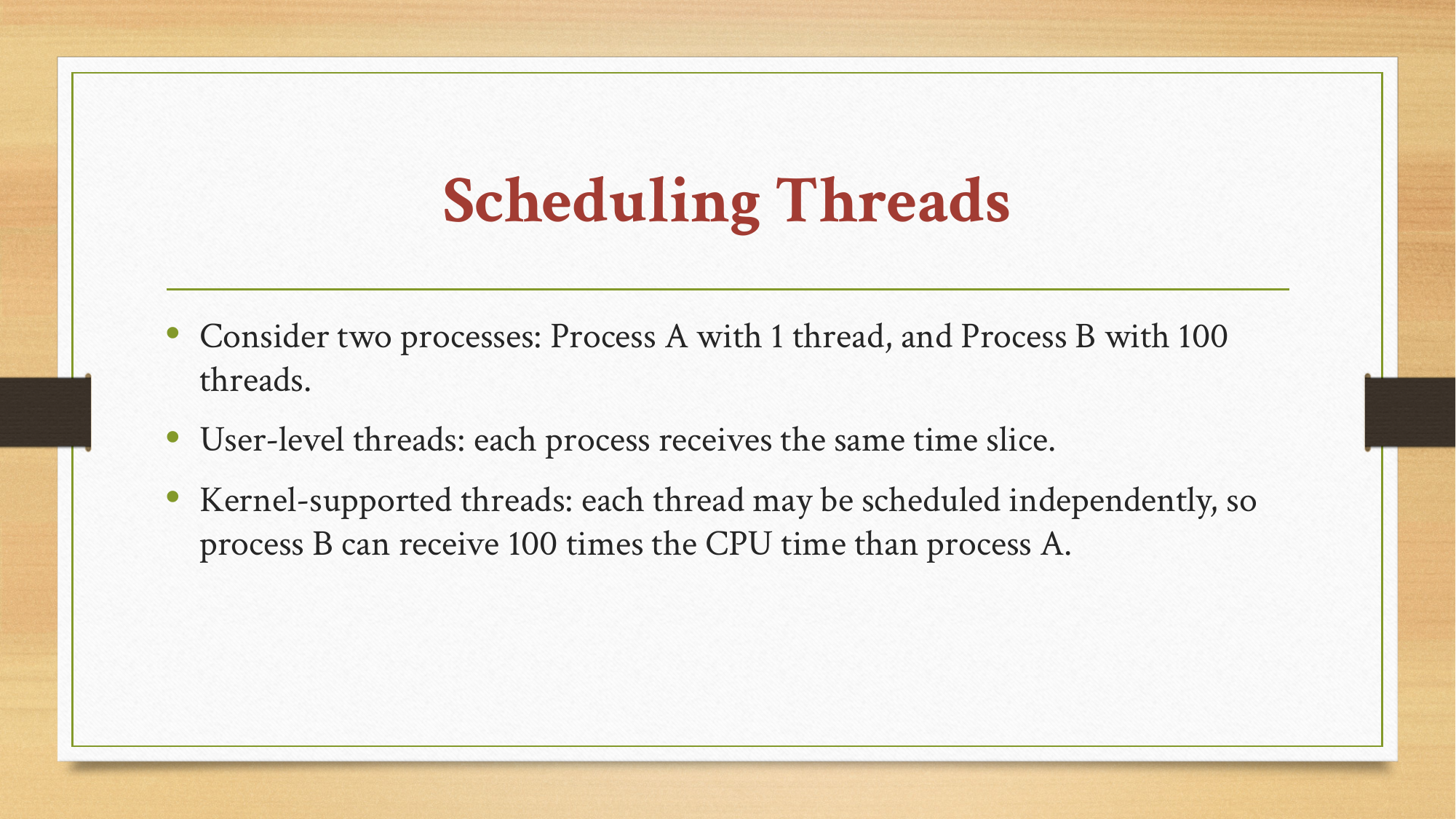

# Scheduling Threads
Consider two processes: Process A with 1 thread, and Process B with 100 threads.
User-level threads: each process receives the same time slice.
Kernel-supported threads: each thread may be scheduled independently, so process B can receive 100 times the CPU time than process A.